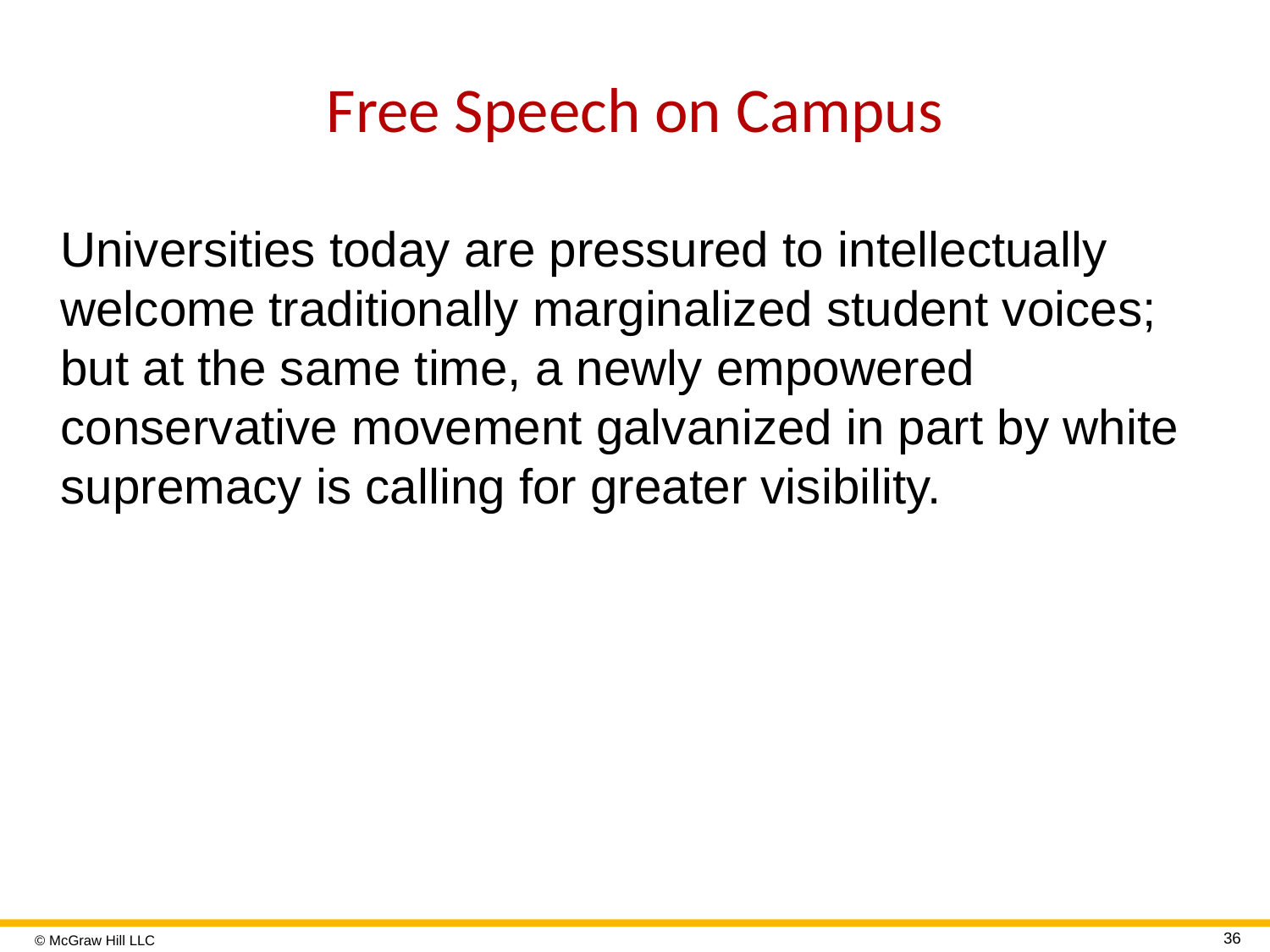

# Free Speech on Campus
Universities today are pressured to intellectually welcome traditionally marginalized student voices; but at the same time, a newly empowered conservative movement galvanized in part by white supremacy is calling for greater visibility.

36